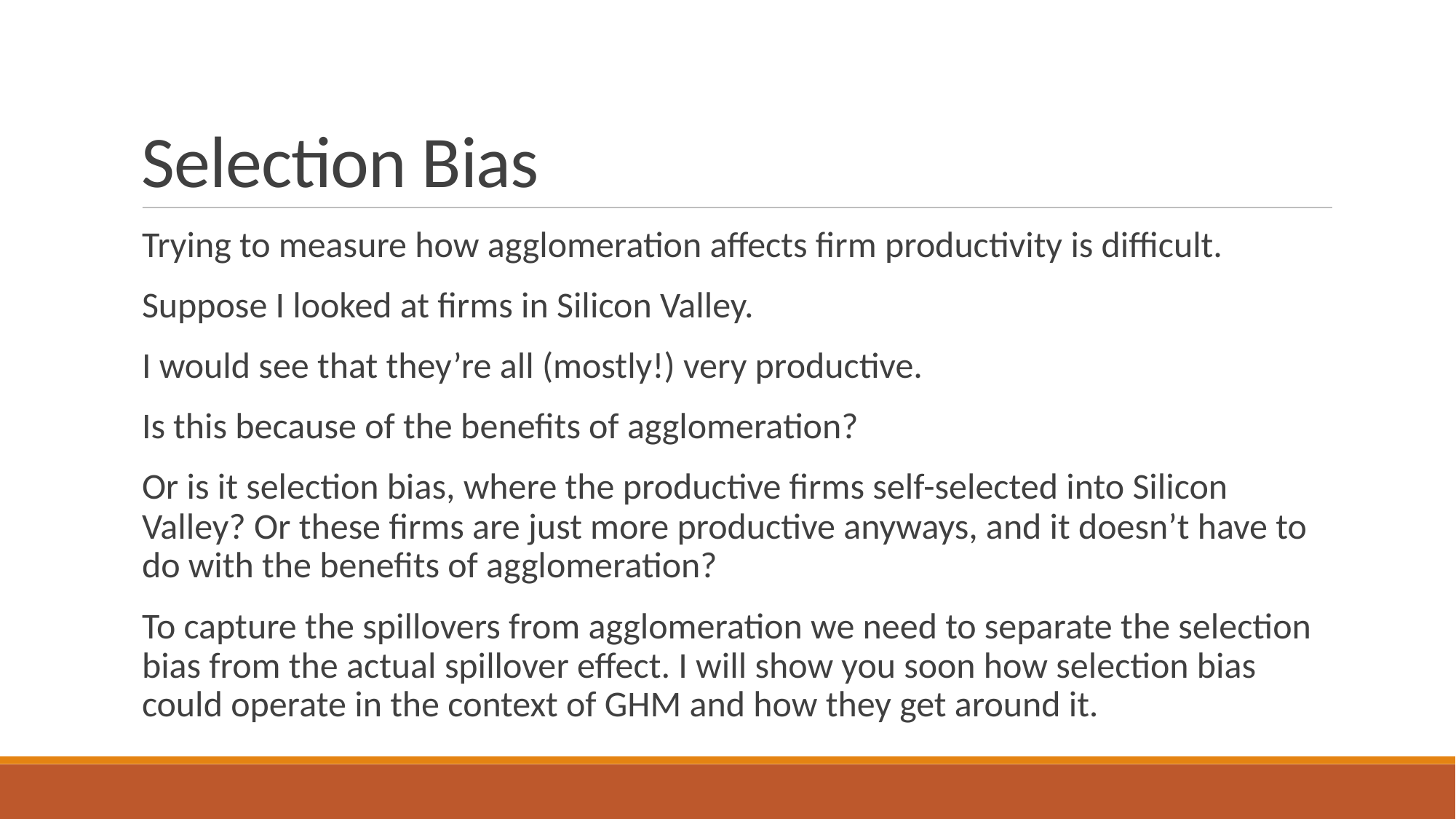

# Selection Bias
Trying to measure how agglomeration affects firm productivity is difficult.
Suppose I looked at firms in Silicon Valley.
I would see that they’re all (mostly!) very productive.
Is this because of the benefits of agglomeration?
Or is it selection bias, where the productive firms self-selected into Silicon Valley? Or these firms are just more productive anyways, and it doesn’t have to do with the benefits of agglomeration?
To capture the spillovers from agglomeration we need to separate the selection bias from the actual spillover effect. I will show you soon how selection bias could operate in the context of GHM and how they get around it.